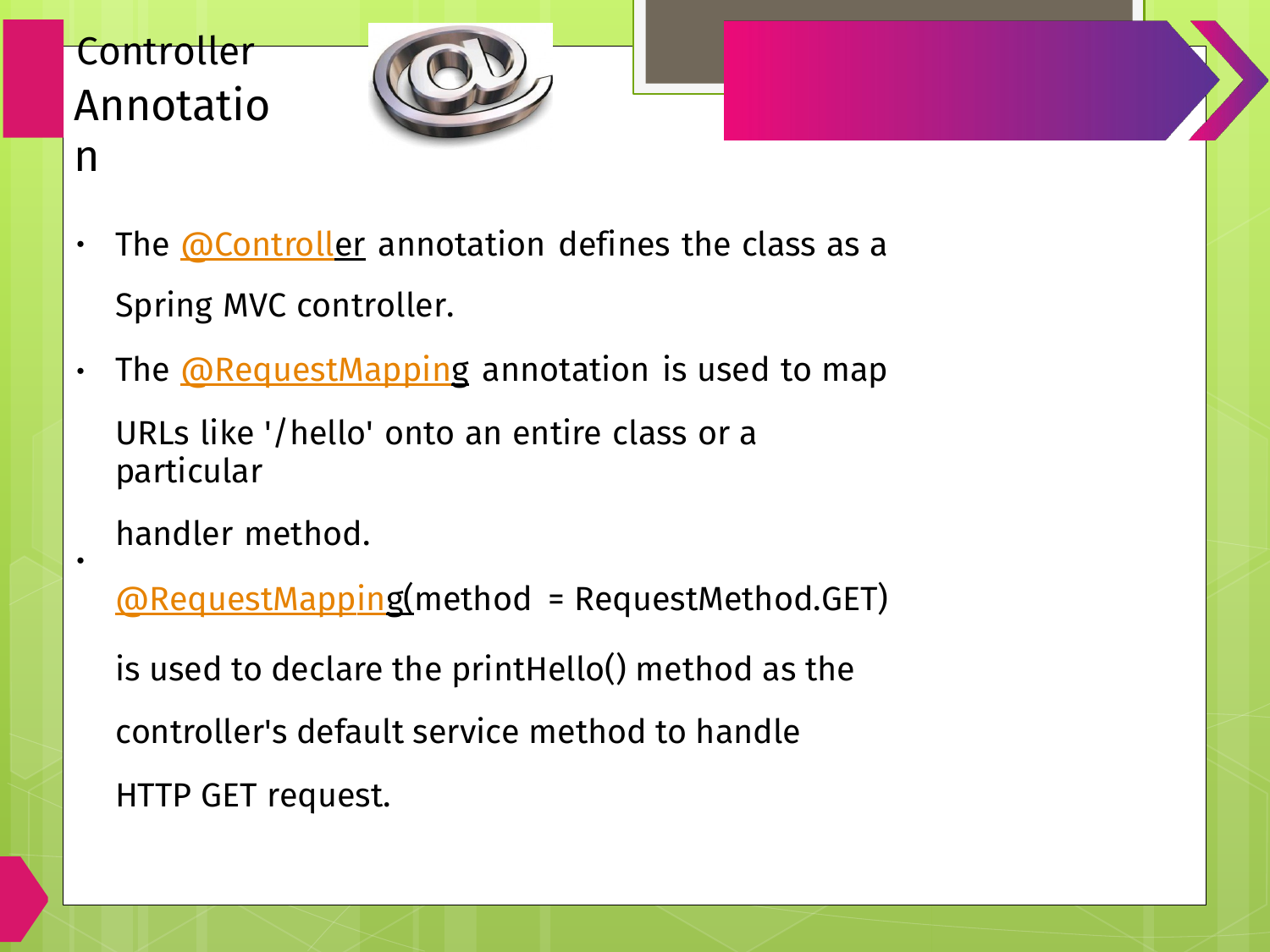

Controller
Annotation
The @Controller annotation defines the class as a
Spring MVC controller.
The @RequestMapping annotation is used to map
URLs like '/hello' onto an entire class or a particular
handler method.
@RequestMapping(method = RequestMethod.GET)
is used to declare the printHello() method as the controller's default service method to handle HTTP GET request.
●
●
●